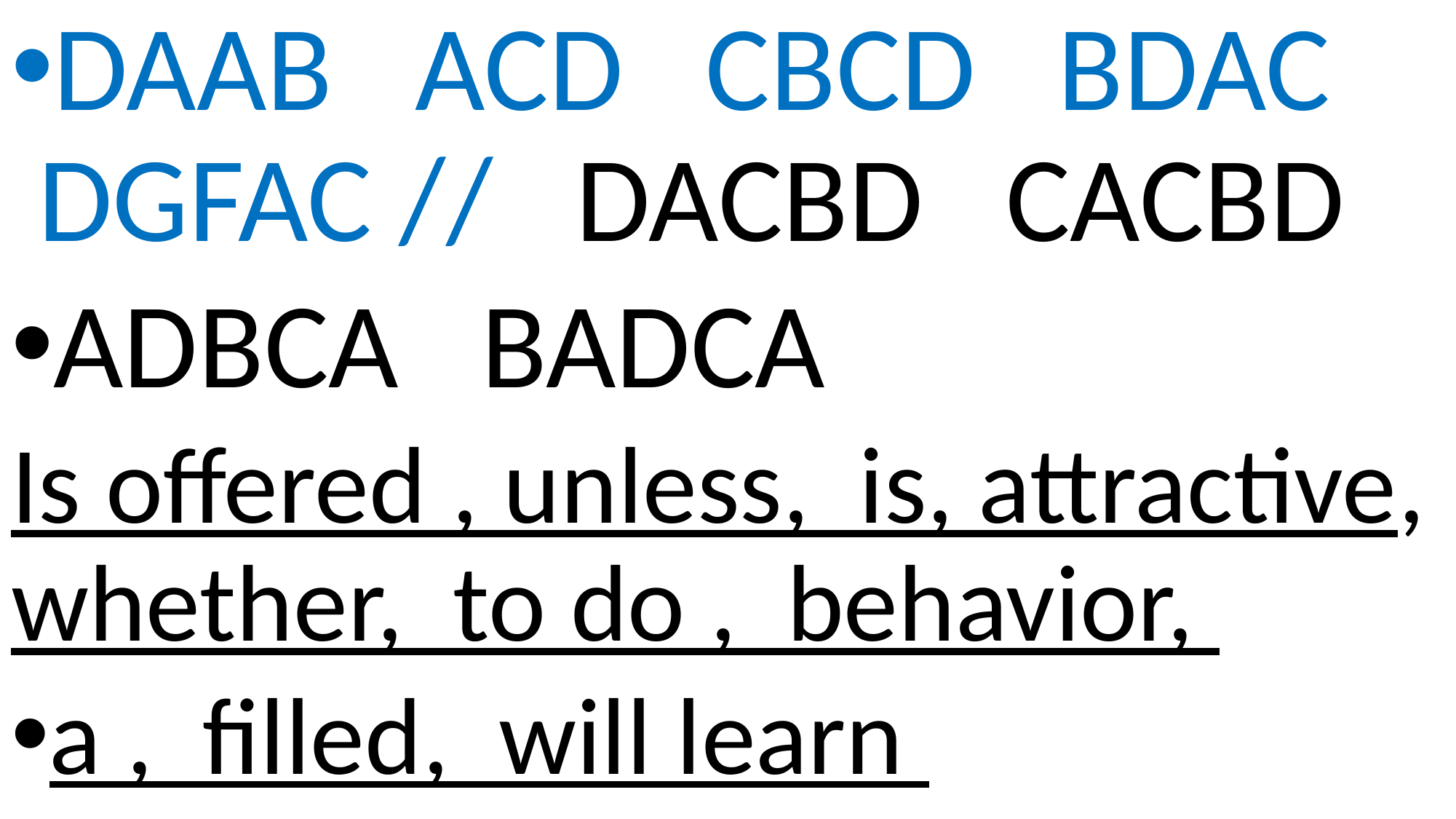

DAAB   ACD   CBCD   BDAC   DGFAC //   DACBD   CACBD
ADBCA   BADCA
Is offered , unless,  is, attractive, whether,  to do ,  behavior,
a ,  filled,  will learn